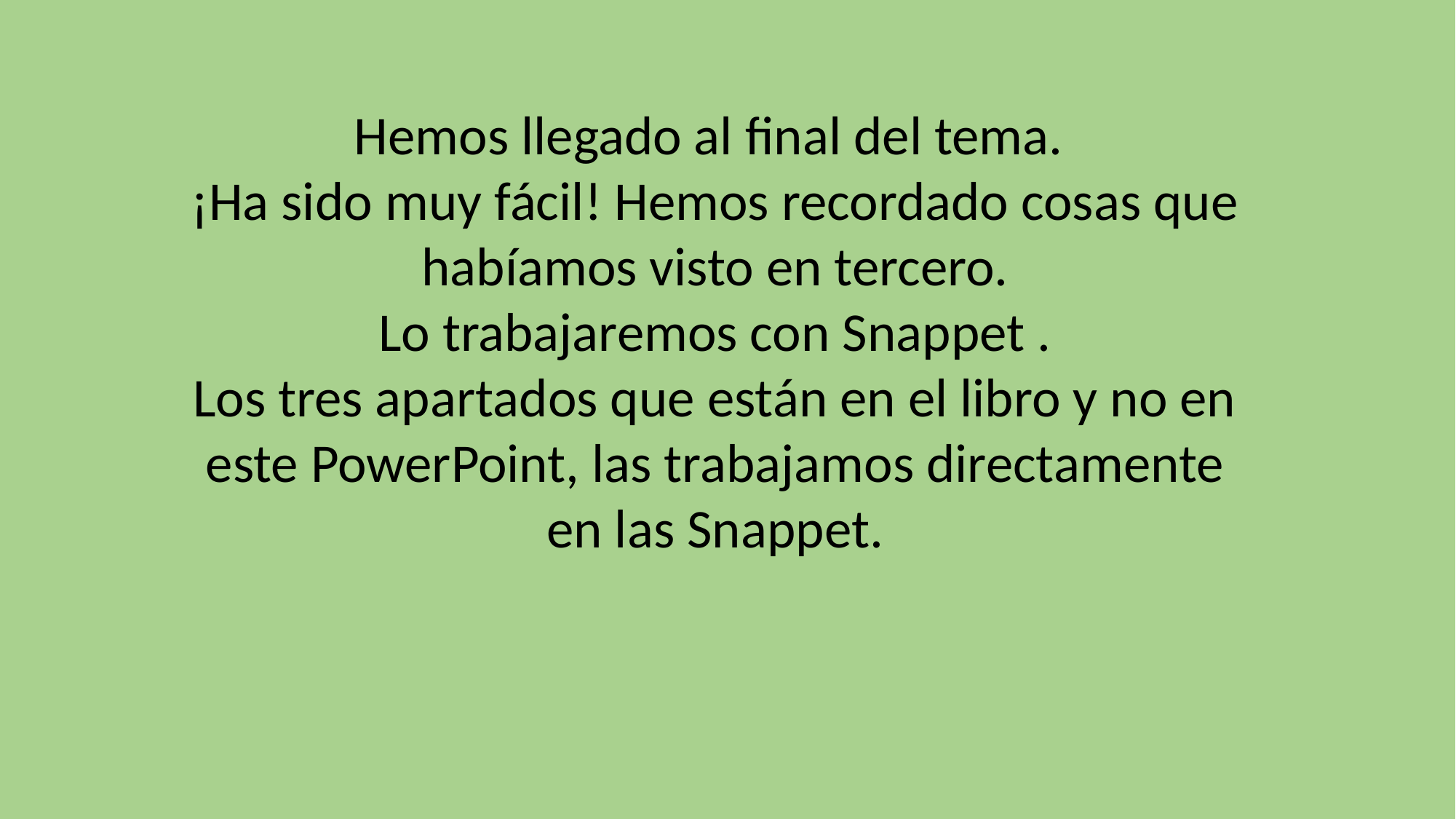

Hemos llegado al final del tema.
¡Ha sido muy fácil! Hemos recordado cosas que habíamos visto en tercero.
Lo trabajaremos con Snappet .
Los tres apartados que están en el libro y no en este PowerPoint, las trabajamos directamente en las Snappet.